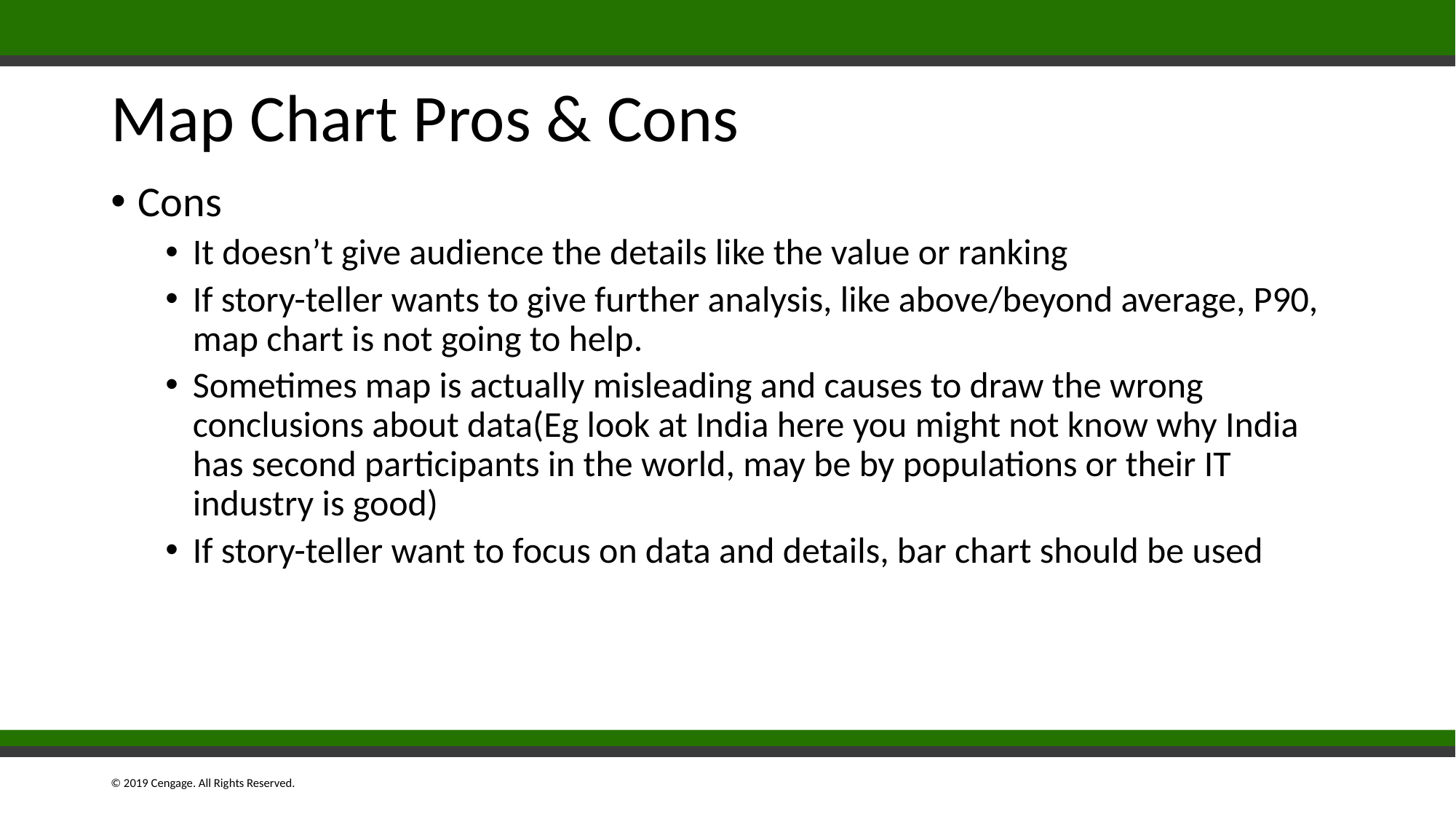

# Map Chart Pros & Cons
Cons
It doesn’t give audience the details like the value or ranking
If story-teller wants to give further analysis, like above/beyond average, P90, map chart is not going to help.
Sometimes map is actually misleading and causes to draw the wrong conclusions about data(Eg look at India here you might not know why India has second participants in the world, may be by populations or their IT industry is good)
If story-teller want to focus on data and details, bar chart should be used